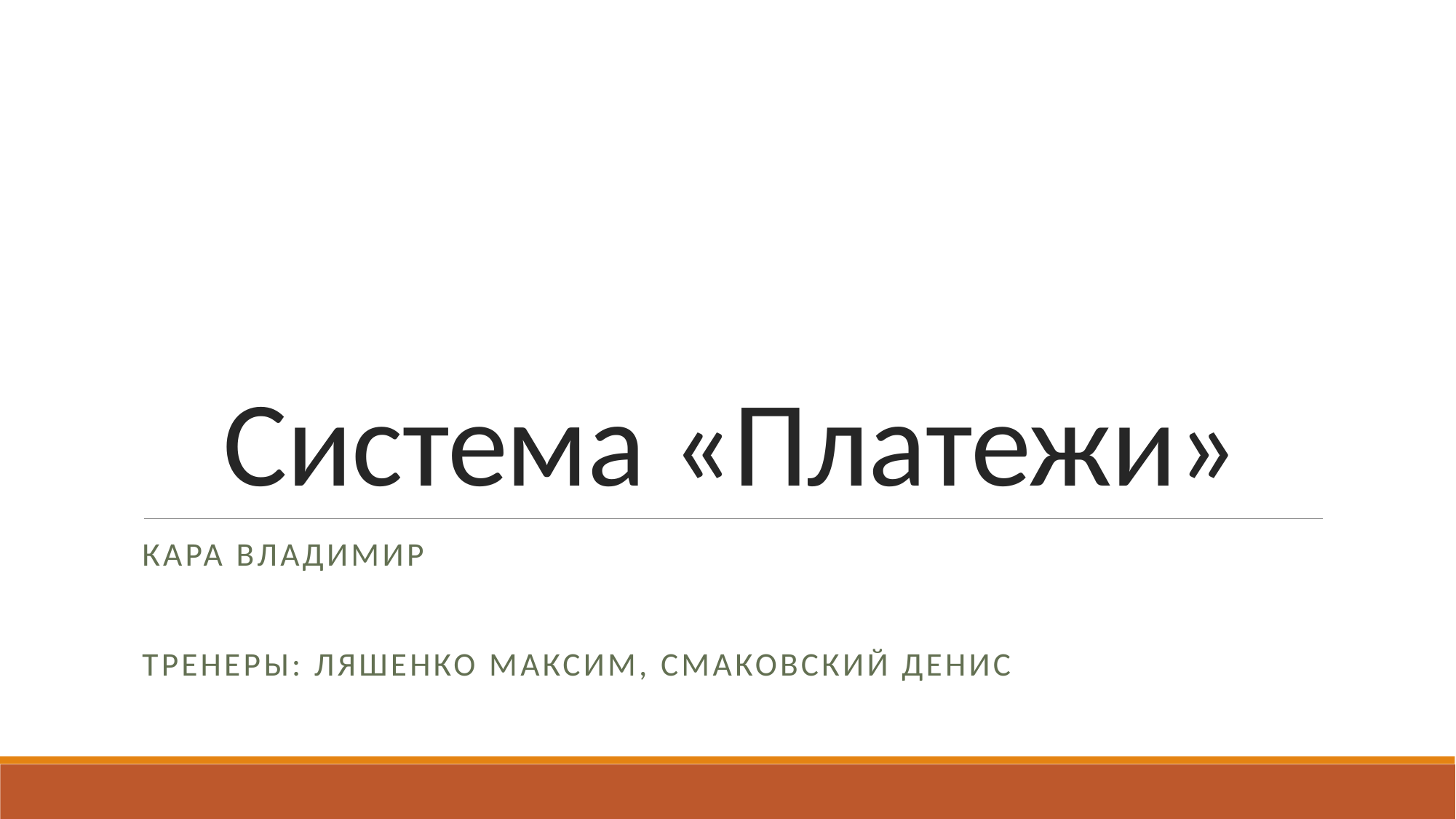

# Система «Платежи»
Кара Владимир

Тренеры: Ляшенко Максим, Смаковский Денис